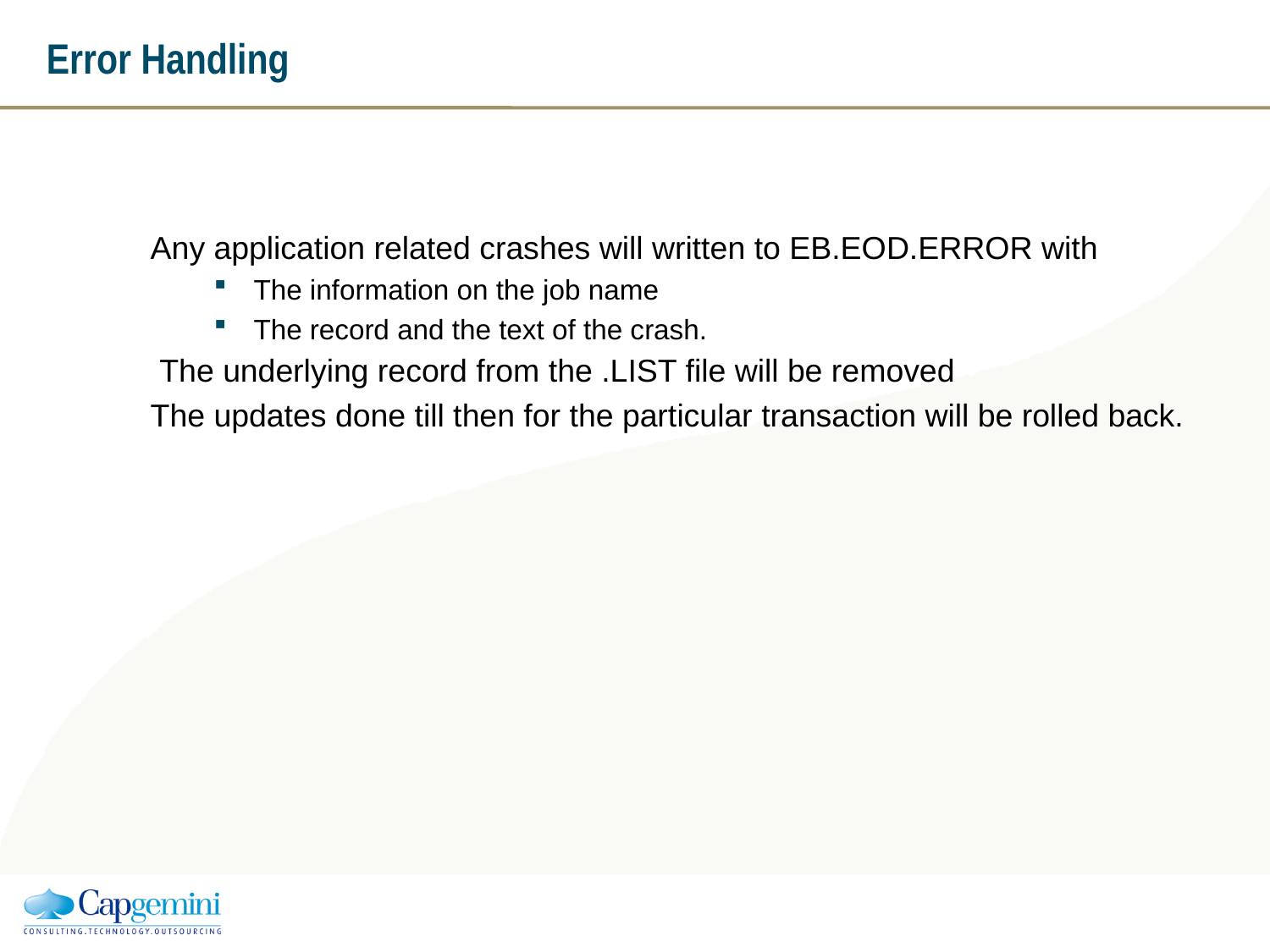

Error Handling
Any application related crashes will written to EB.EOD.ERROR with
The information on the job name
The record and the text of the crash.
 The underlying record from the .LIST file will be removed
The updates done till then for the particular transaction will be rolled back.